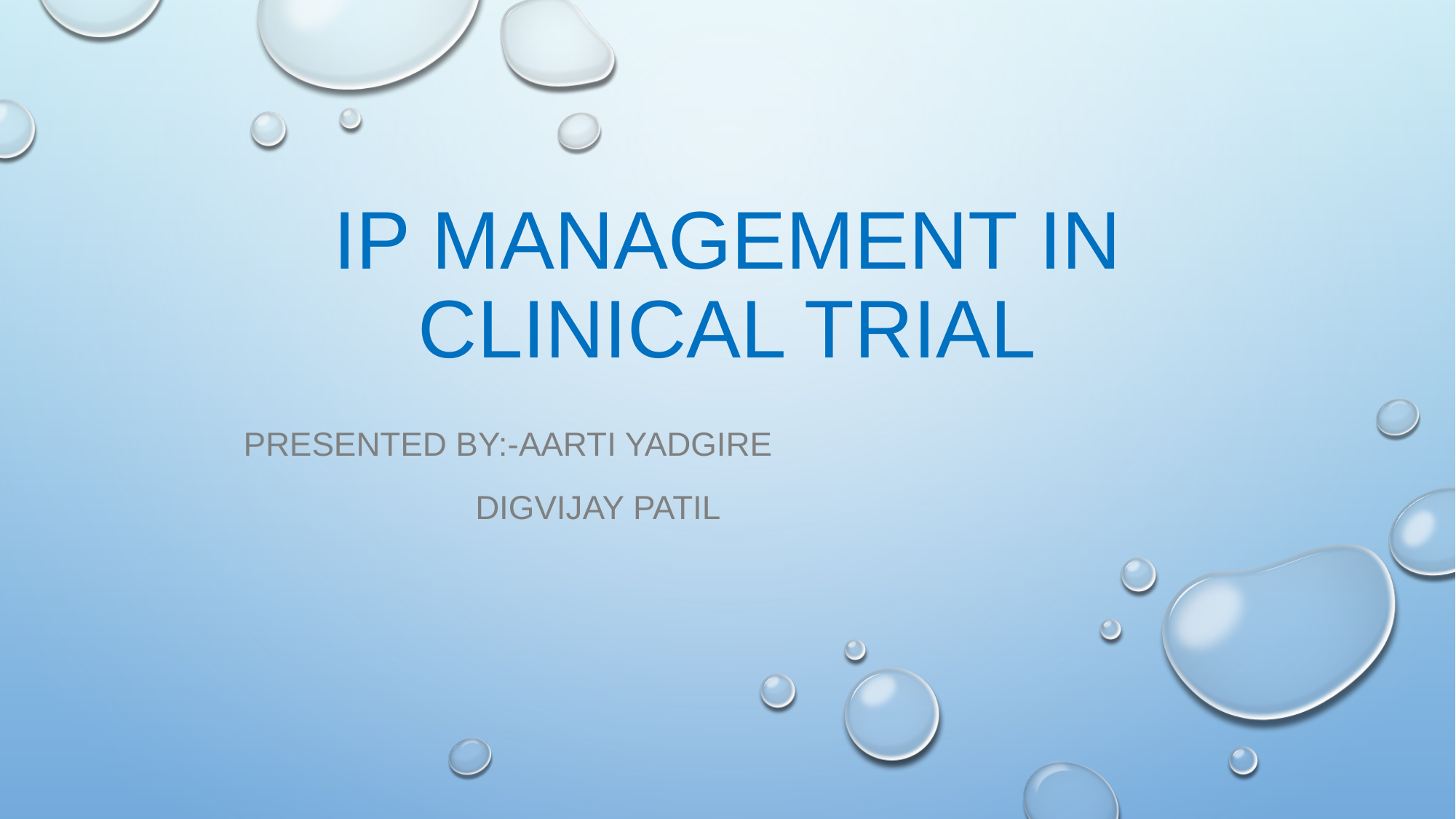

# IP Management in Clinical Trial
Presented by:-Aarti Yadgire
                         Digvijay Patil